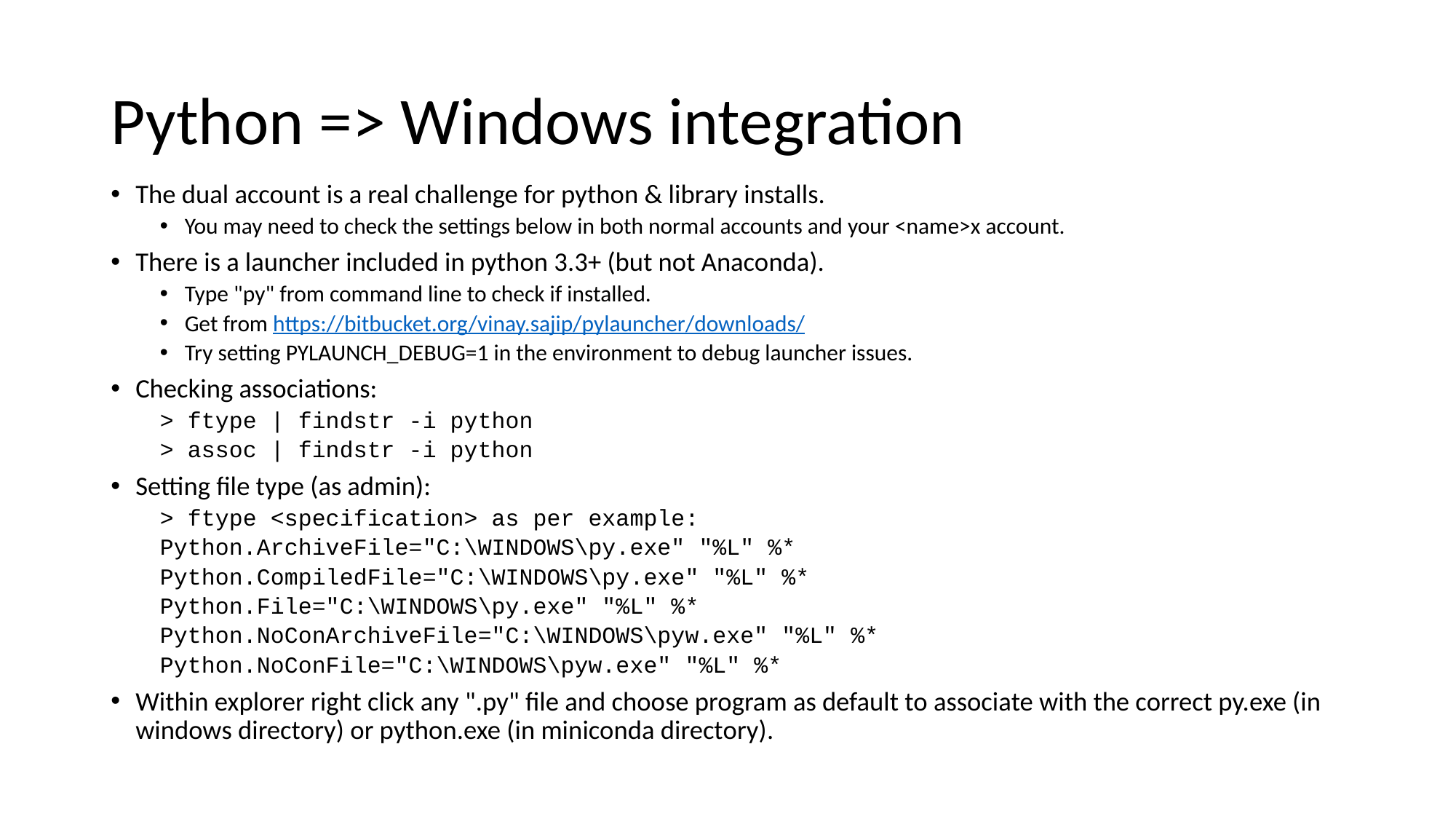

# Python => Windows integration
The dual account is a real challenge for python & library installs.
You may need to check the settings below in both normal accounts and your <name>x account.
There is a launcher included in python 3.3+ (but not Anaconda).
Type "py" from command line to check if installed.
Get from https://bitbucket.org/vinay.sajip/pylauncher/downloads/
Try setting PYLAUNCH_DEBUG=1 in the environment to debug launcher issues.
Checking associations:
> ftype | findstr -i python
> assoc | findstr -i python
Setting file type (as admin):
> ftype <specification> as per example:
Python.ArchiveFile="C:\WINDOWS\py.exe" "%L" %*
Python.CompiledFile="C:\WINDOWS\py.exe" "%L" %*
Python.File="C:\WINDOWS\py.exe" "%L" %*
Python.NoConArchiveFile="C:\WINDOWS\pyw.exe" "%L" %*
Python.NoConFile="C:\WINDOWS\pyw.exe" "%L" %*
Within explorer right click any ".py" file and choose program as default to associate with the correct py.exe (in windows directory) or python.exe (in miniconda directory).